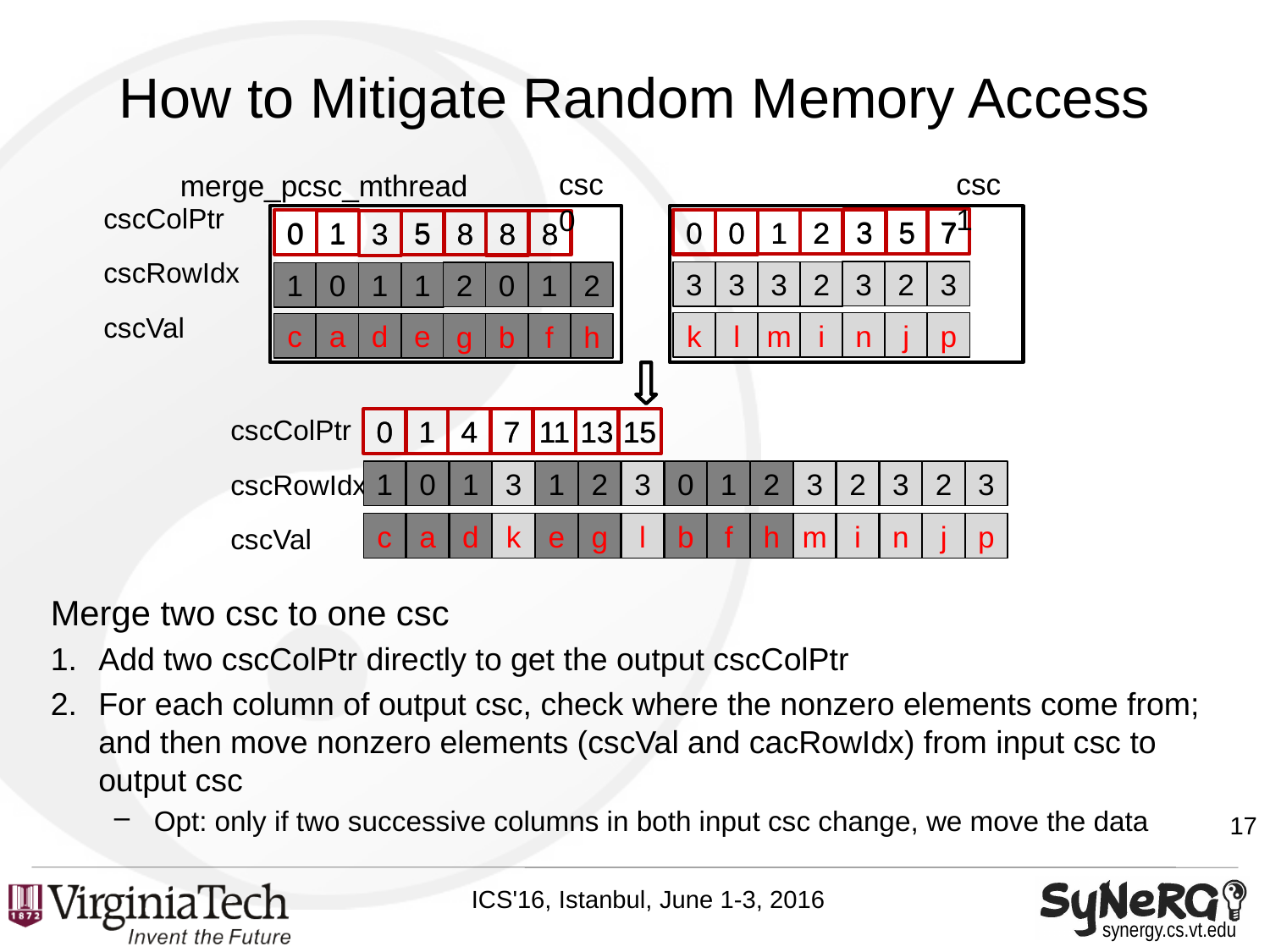

# How to Mitigate Random Memory Access
csc1
csc0
merge_pcsc_mthread
cscColPtr
cscRowIdx
cscVal

7
5
3
1
0
0
1
2
3
5
7
2
0
0
0
5
1
8
0
1
3
8
8
8
8
5
8
3
3
2
3
3
3
3
2
2
0
1
2
1
0
1
1
k
l
m
i
n
j
p
c
a
d
e
g
b
f
h

cscColPtr
cscRowIdx
cscVal
7
4
11
0
1
0
1
4
7
11
13
15
15
13
1
0
1
c
a
d
3
1
2
3
0
1
2
3
2
3
2
3
k
e
g
l
b
f
h
m
i
n
j
p
Merge two csc to one csc
Add two cscColPtr directly to get the output cscColPtr
For each column of output csc, check where the nonzero elements come from; and then move nonzero elements (cscVal and cacRowIdx) from input csc to output csc
Opt: only if two successive columns in both input csc change, we move the data
17
ICS'16, Istanbul, June 1-3, 2016